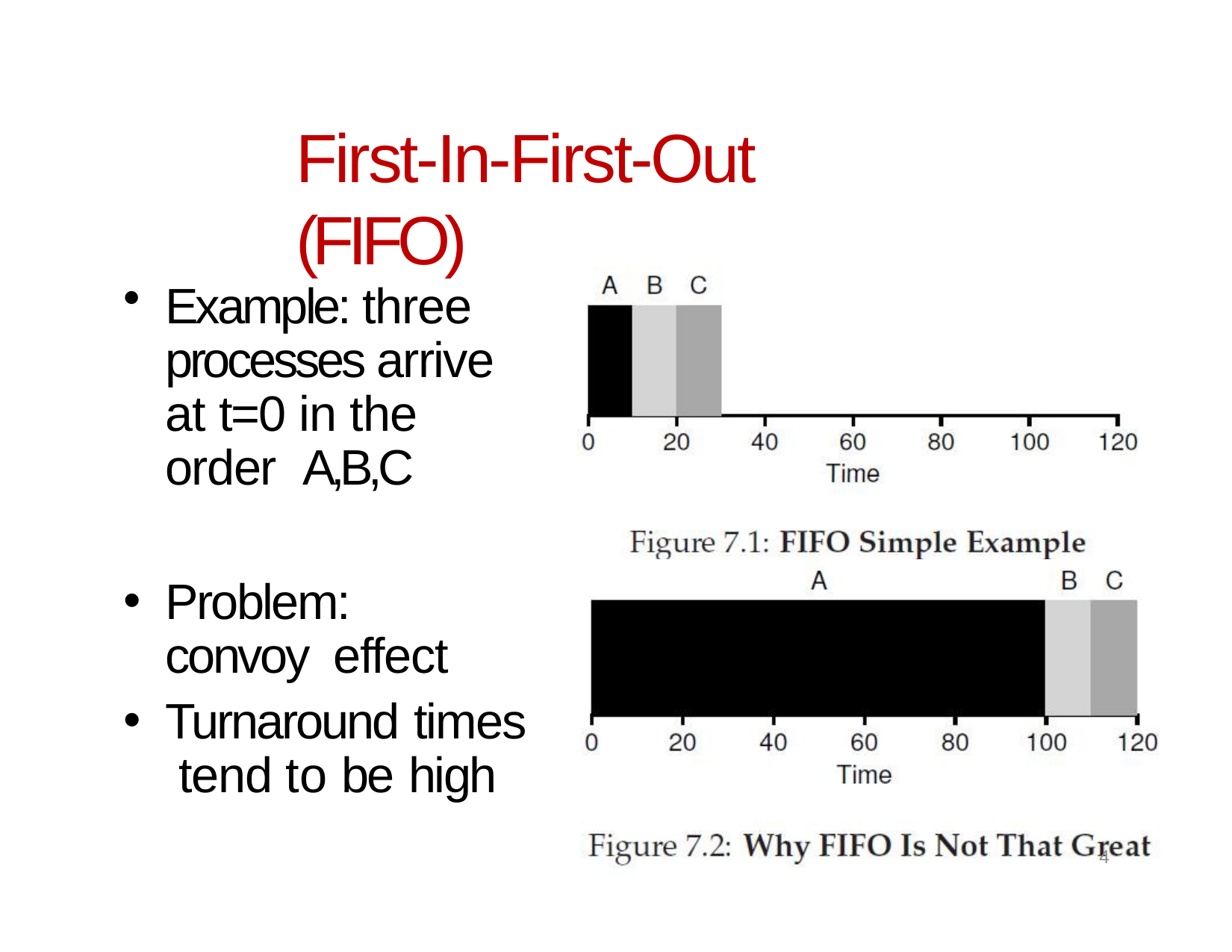

# First-In-First-Out (FIFO)

Example: three  processes arrive  at t=0 in the order  A,B,C

Problem: convoy  effect
Turnaround times  tend to be high

4